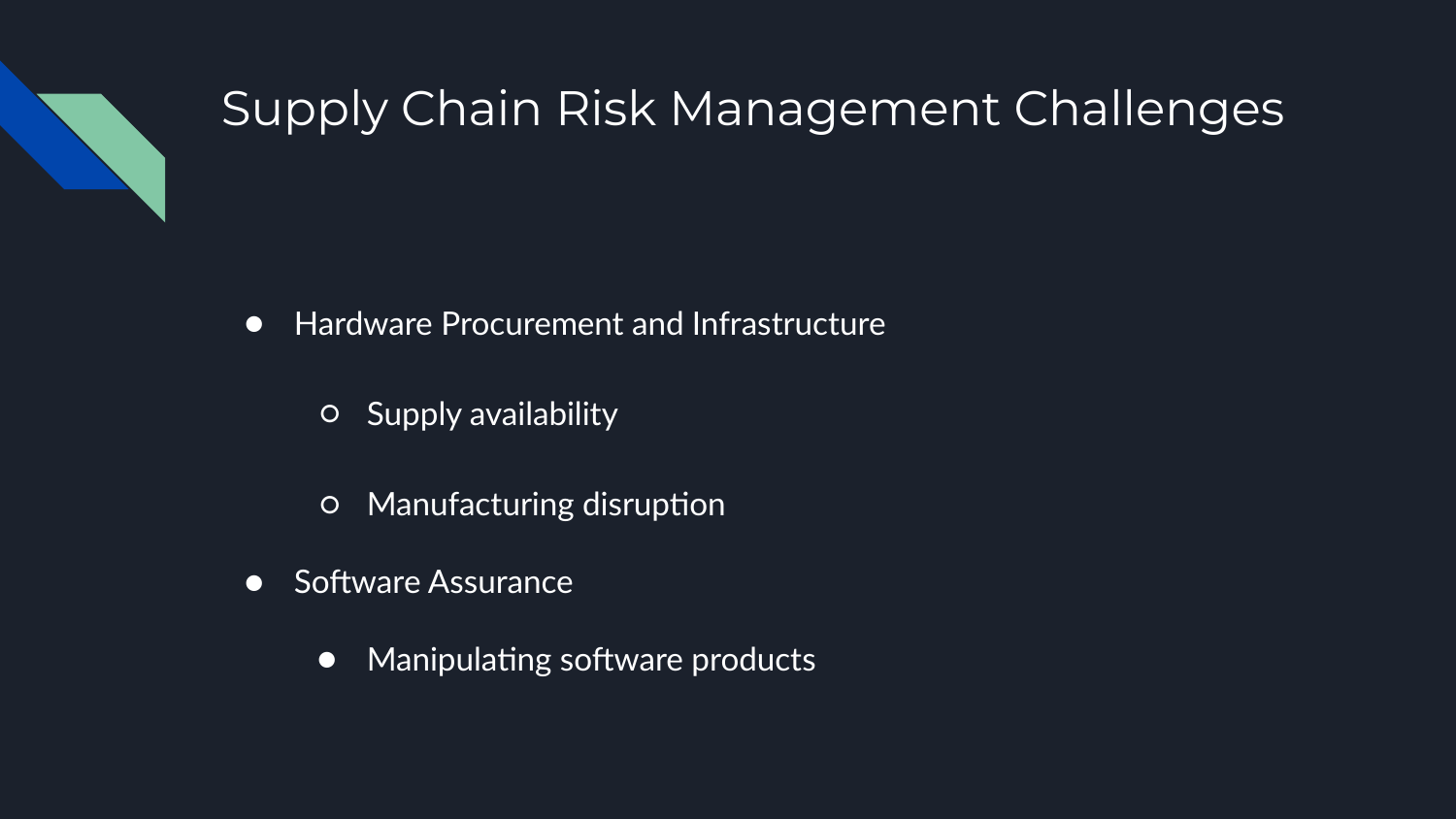

# Supply Chain Risk Management Challenges
Hardware Procurement and Infrastructure
Supply availability
Manufacturing disruption
Software Assurance
Manipulating software products